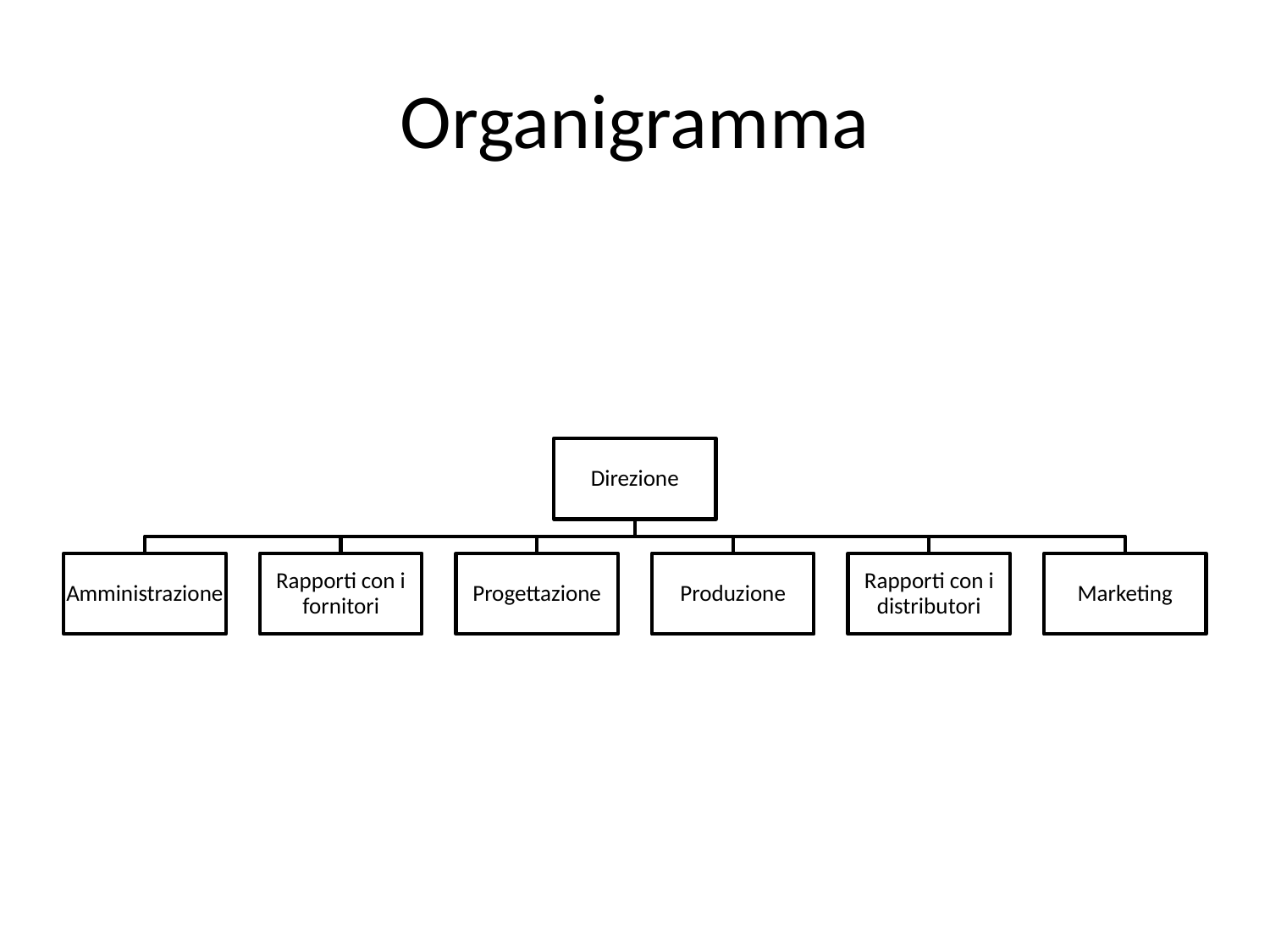

# Organigramma
Direzione
Amministrazione
Rapporti con i fornitori
Progettazione
Produzione
Rapporti con i distributori
Marketing